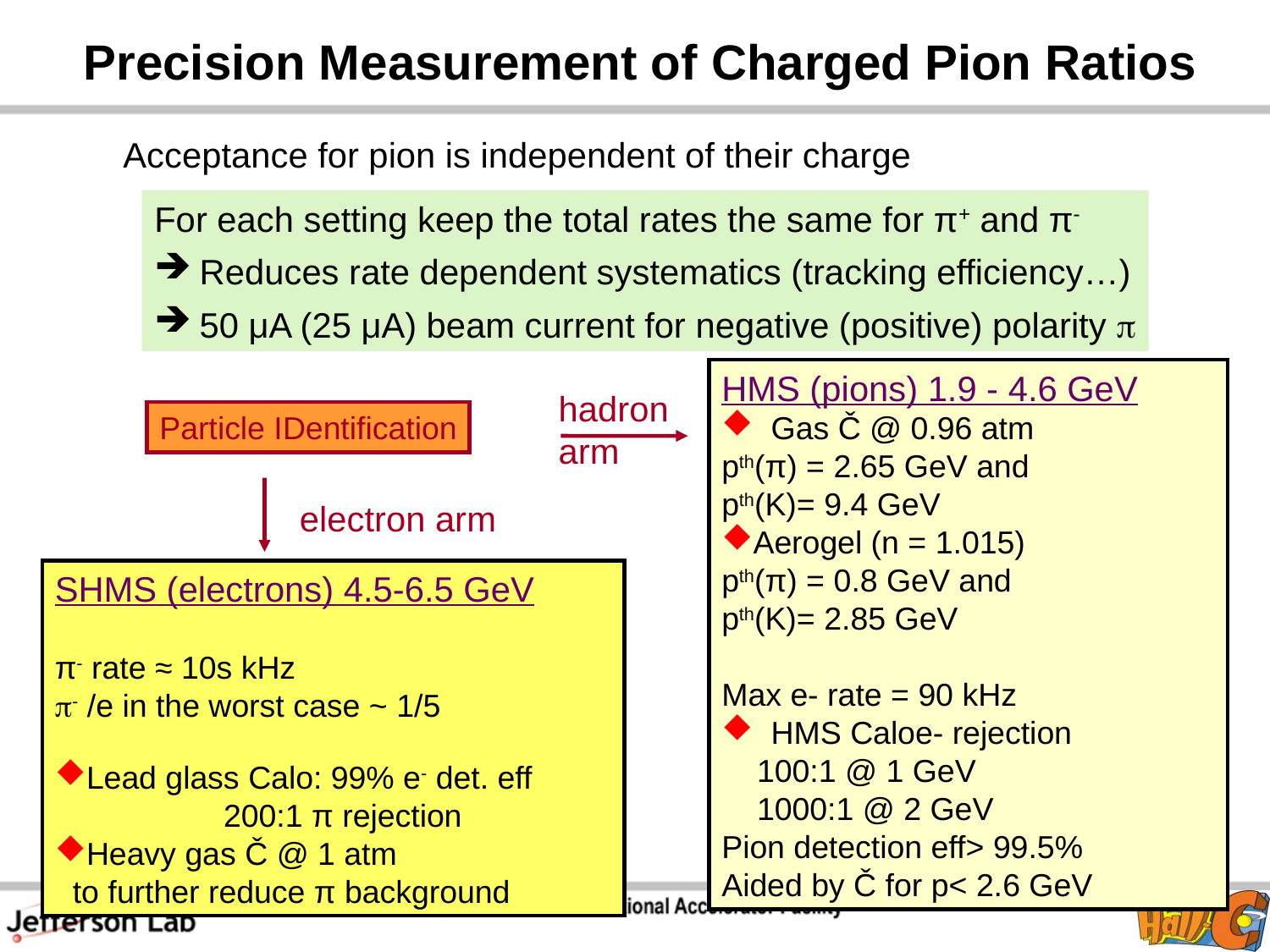

# Precision Measurement of Charged Pion Ratios
Acceptance for pion is independent of their charge

For each setting keep the total rates the same for π+ and π-
 Reduces rate dependent systematics (tracking efficiency…)
 50 μA (25 μA) beam current for negative (positive) polarity π
HMS (pions) 1.9 - 4.6 GeV
  Gas Č @ 0.96 atm
pth(π) = 2.65 GeV and
pth(K)= 9.4 GeV
Aerogel (n = 1.015)
pth(π) = 0.8 GeV and
pth(K)= 2.85 GeV

Max e- rate = 90 kHz
  HMS Caloe- rejection
    100:1 @ 1 GeV
    1000:1 @ 2 GeV
Pion detection eff> 99.5%
Aided by Č for p< 2.6 GeV
 hadron
 arm

Particle IDentification

 electron arm
SHMS (electrons) 4.5-6.5 GeV

π- rate ≈ 10s kHz
π- /e in the worst case ~ 1/5

Lead glass Calo: 99% e- det. eff
                   200:1 π rejection
Heavy gas Č @ 1 atm
  to further reduce π background